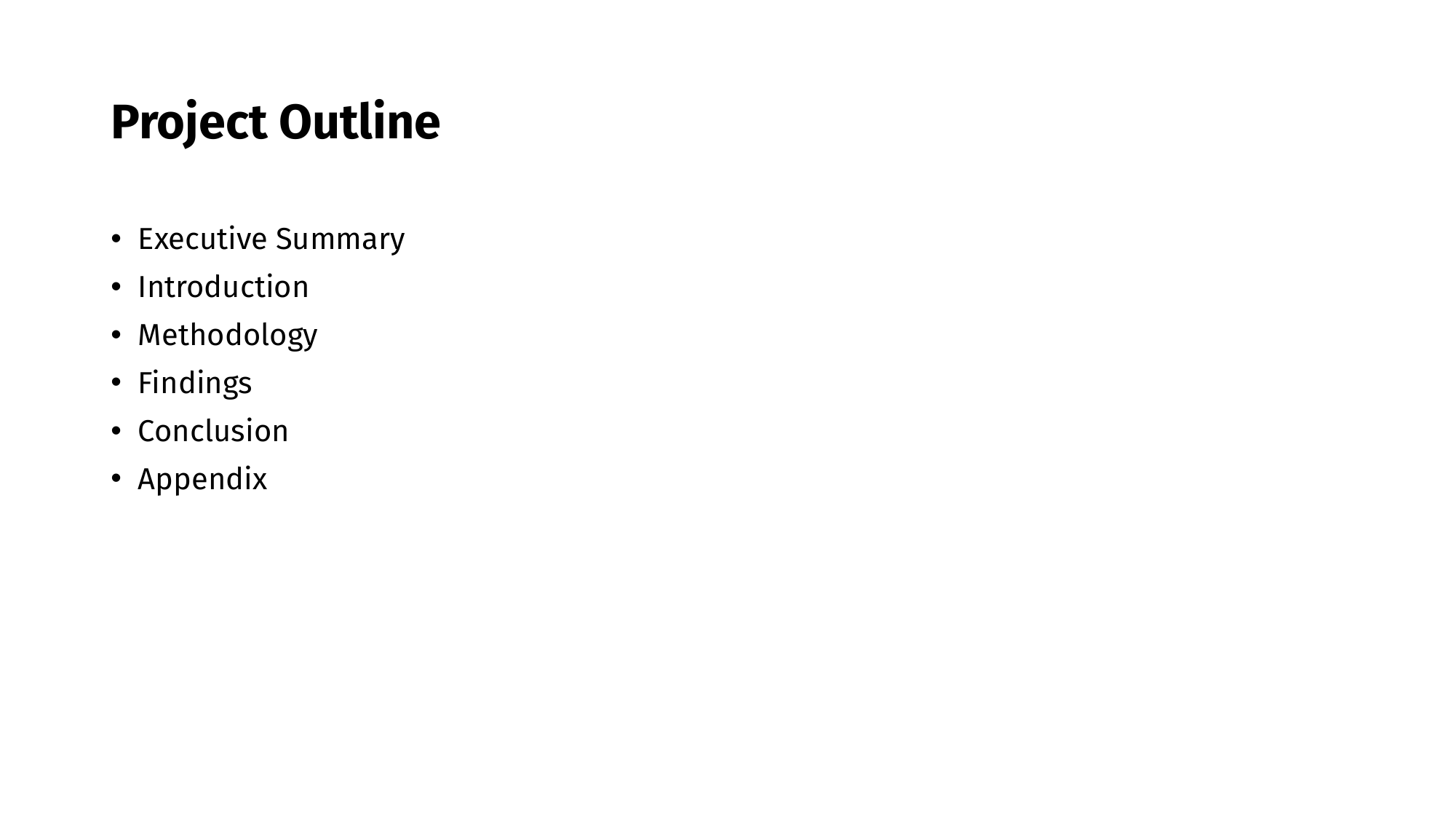

# Project Outline
Executive Summary
Introduction
Methodology
Findings
Conclusion
Appendix